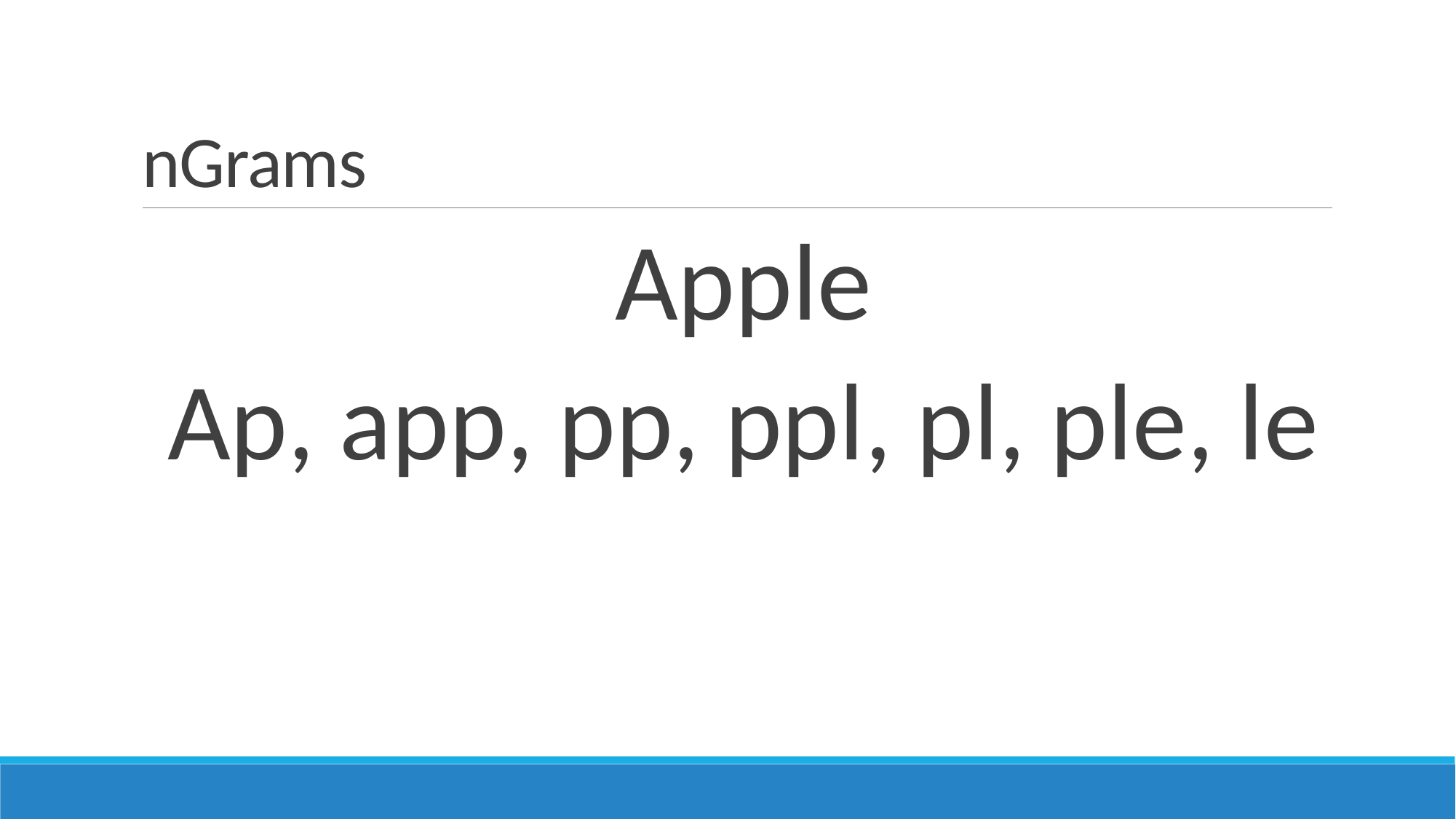

# nGrams
Apple
Ap, app, pp, ppl, pl, ple, le